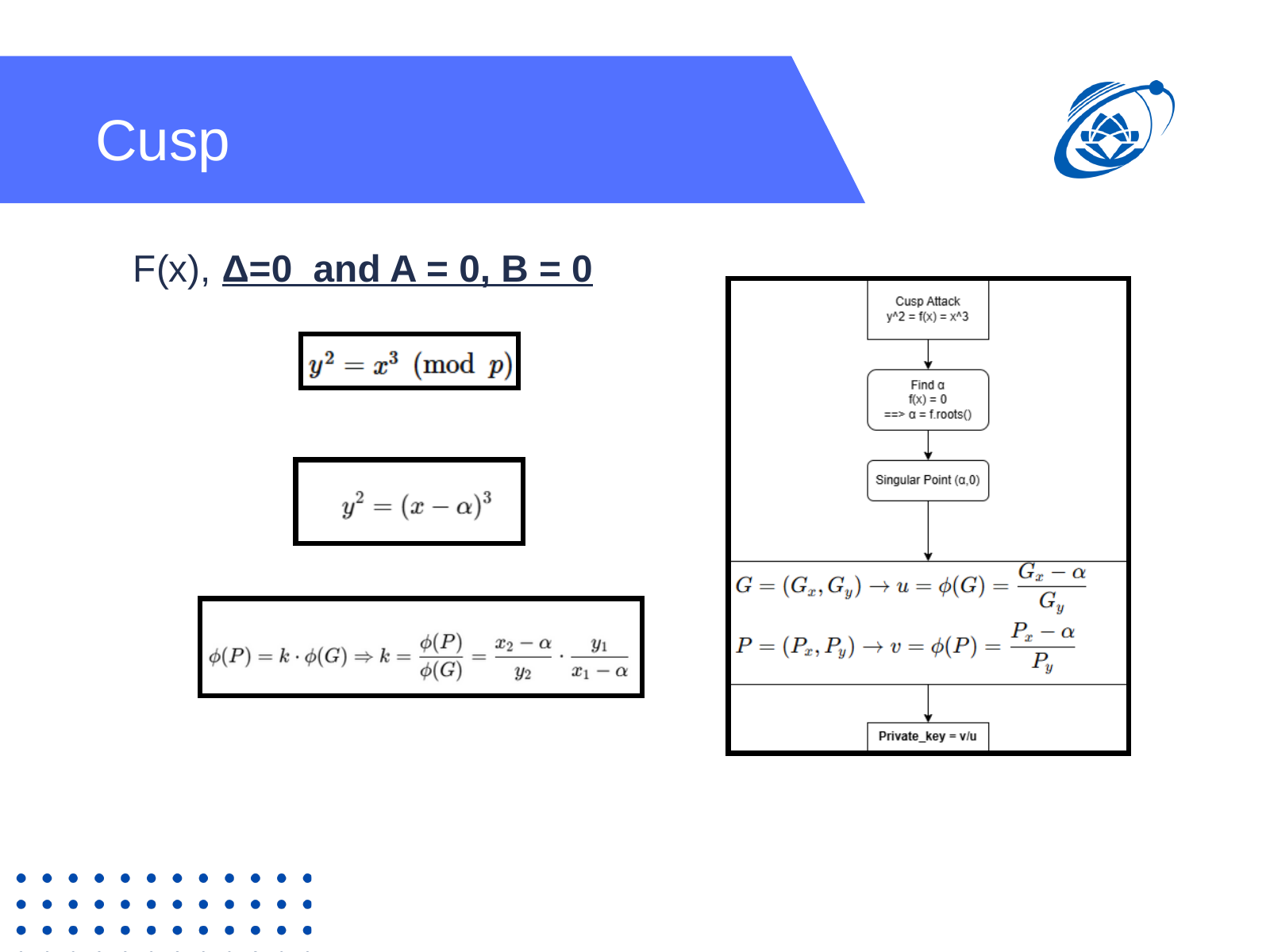

Cusp
F(x), Δ=0  and A = 0, B = 0